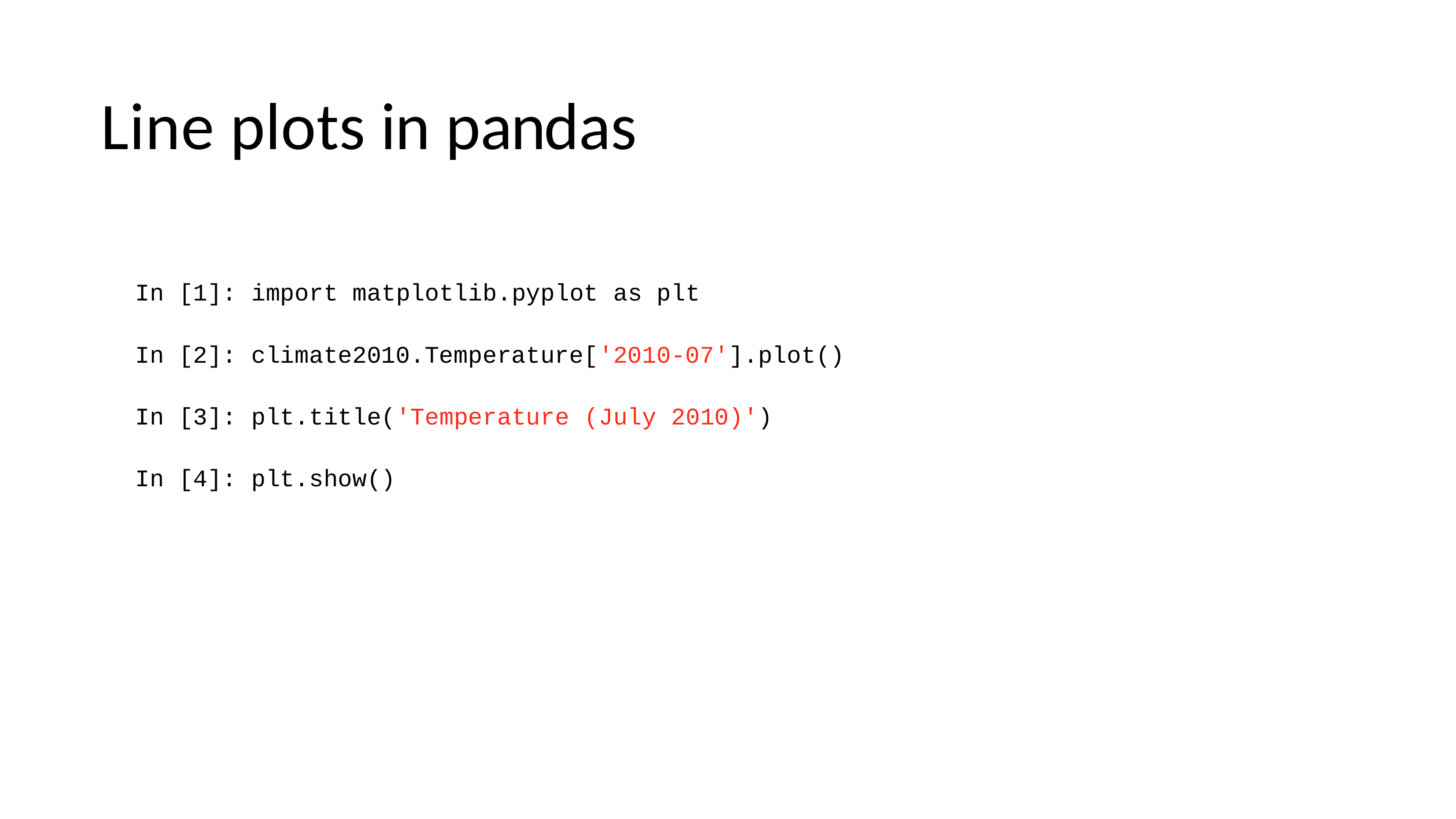

pandas Foundations
# Line plots in pandas
In [1]: import matplotlib.pyplot as plt

In [2]: climate2010.Temperature['2010-07'].plot()

In [3]: plt.title('Temperature (July 2010)')

In [4]: plt.show()